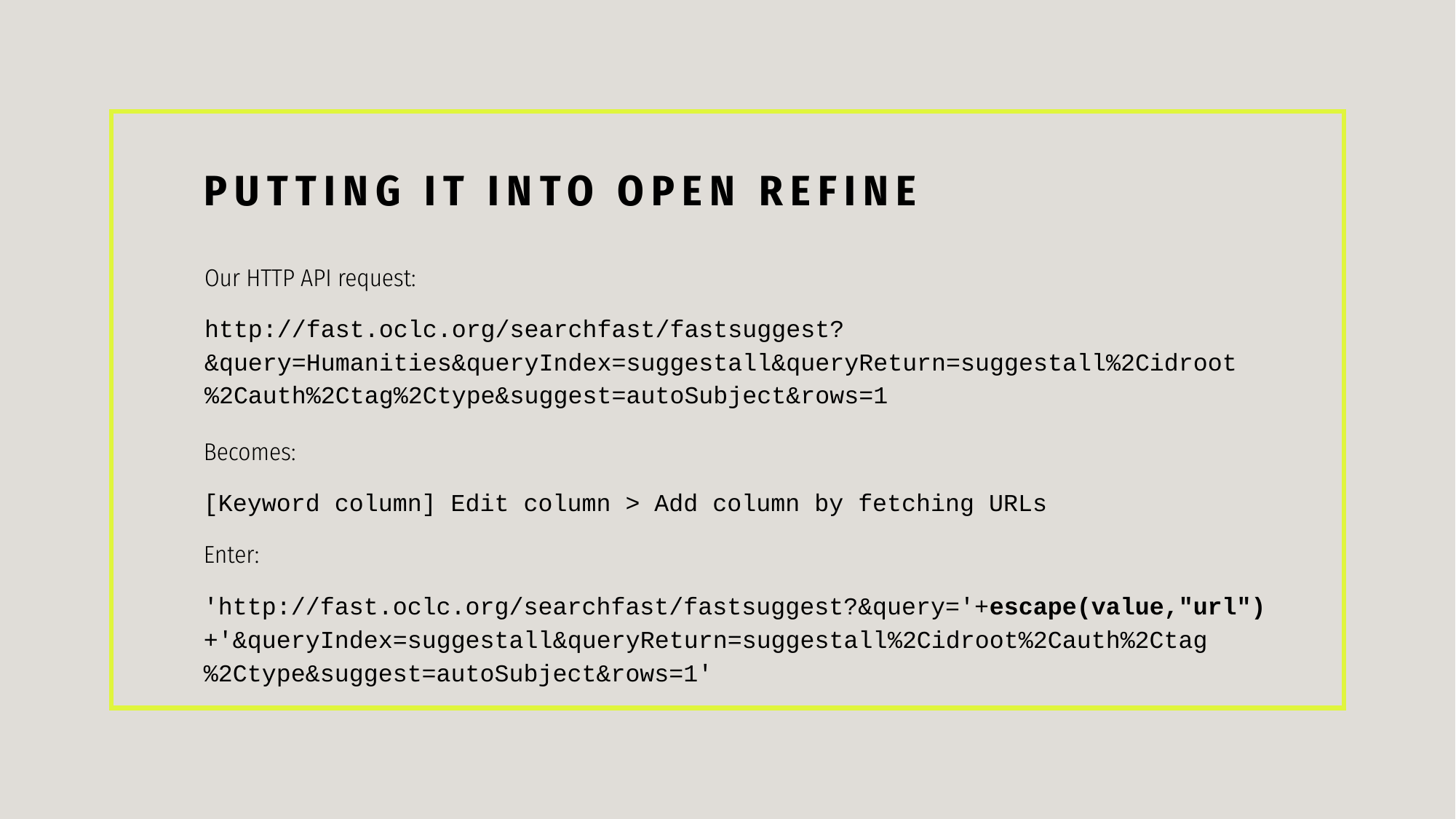

# Putting It Into Open Refine
Our HTTP API request:
http://fast.oclc.org/searchfast/fastsuggest?&query=Humanities&queryIndex=suggestall&queryReturn=suggestall%2Cidroot%2Cauth%2Ctag%2Ctype&suggest=autoSubject&rows=1
Becomes:
[Keyword column] Edit column > Add column by fetching URLs
Enter:
'http://fast.oclc.org/searchfast/fastsuggest?&query='+escape(value,"url")+'&queryIndex=suggestall&queryReturn=suggestall%2Cidroot%2Cauth%2Ctag%2Ctype&suggest=autoSubject&rows=1'